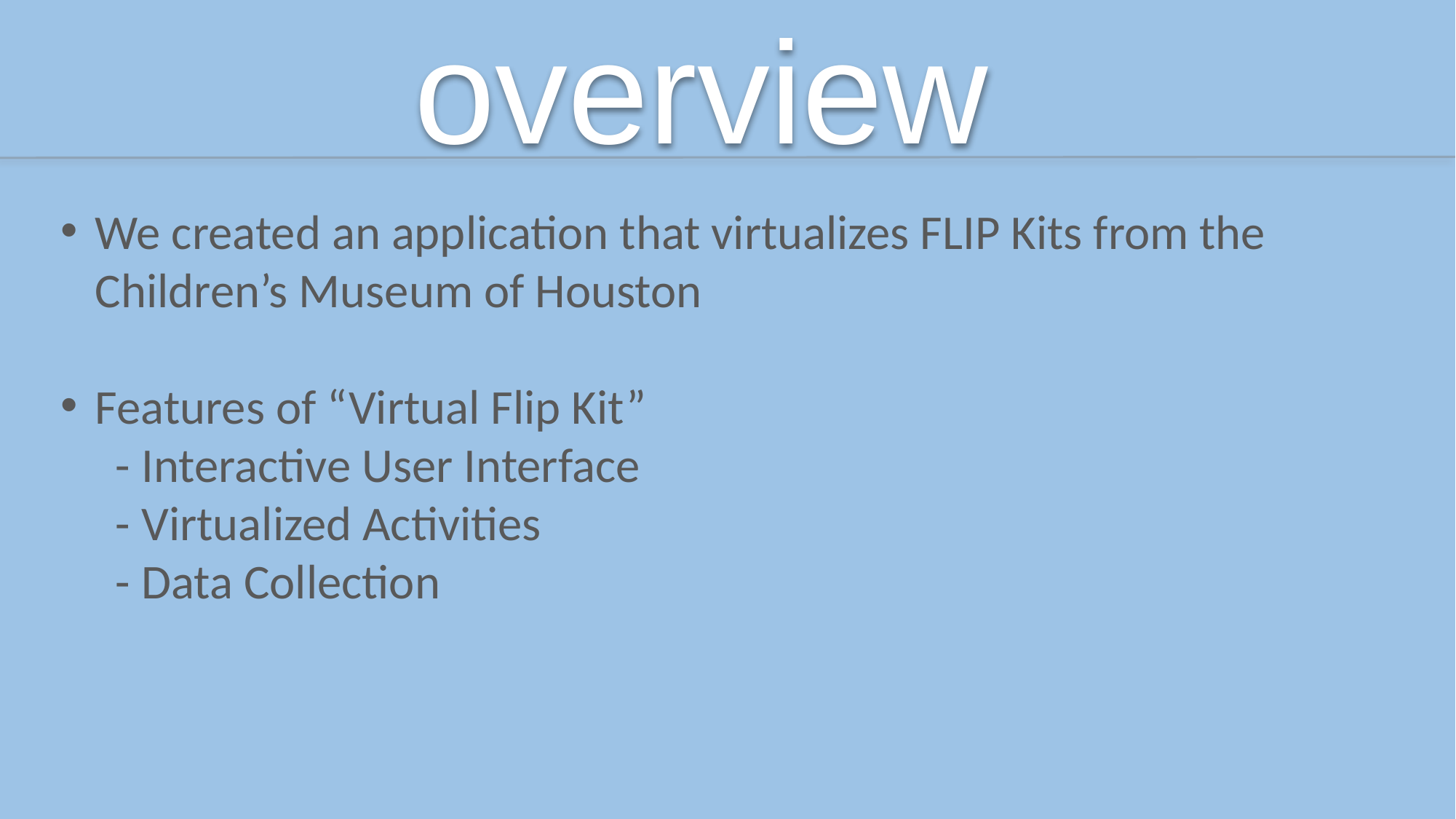

# overview
We created an application that virtualizes FLIP Kits from the Children’s Museum of Houston

Features of “Virtual Flip Kit”
- Interactive User Interface
- Virtualized Activities
- Data Collection